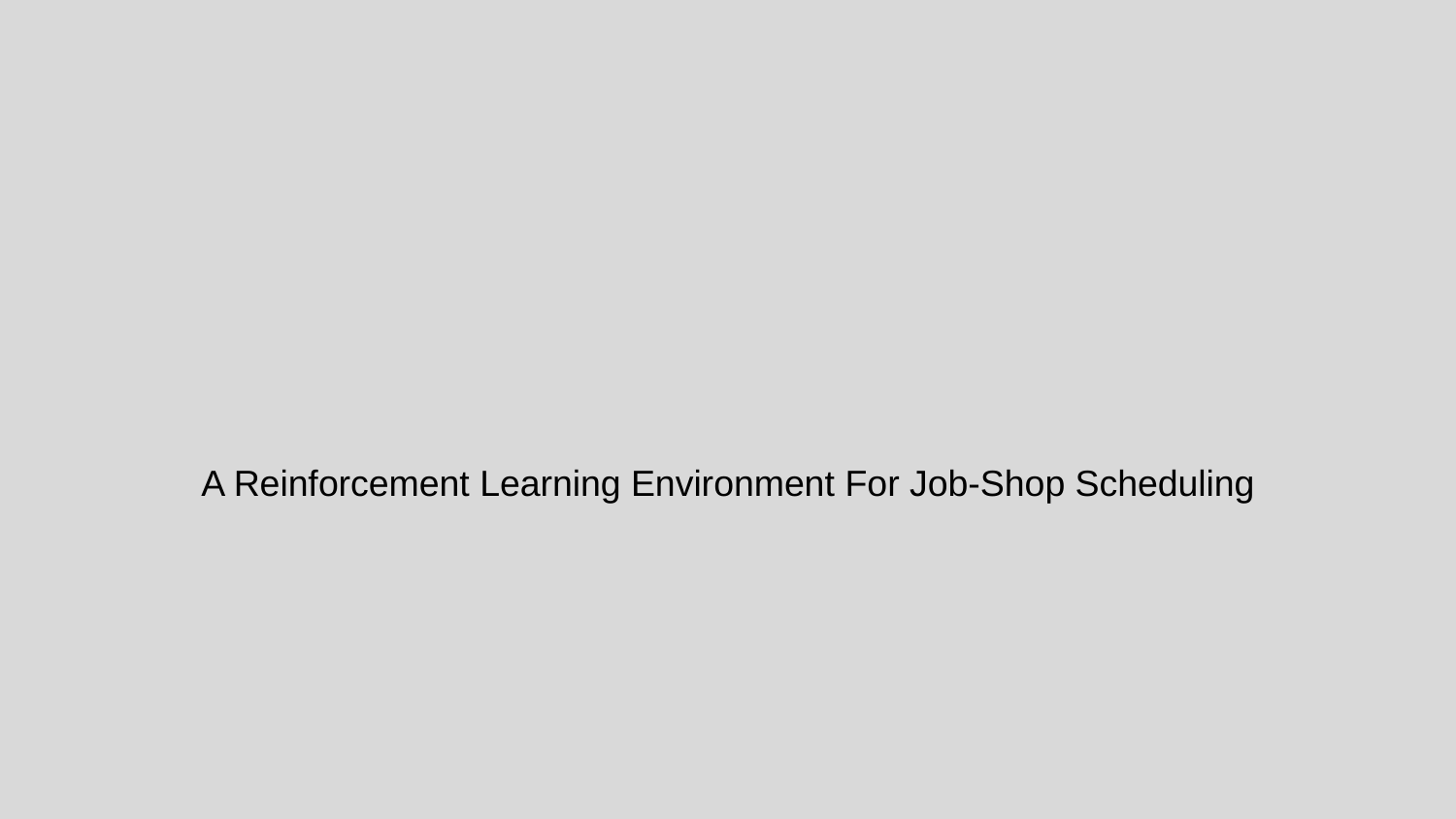

#
A Reinforcement Learning Environment For Job-Shop Scheduling